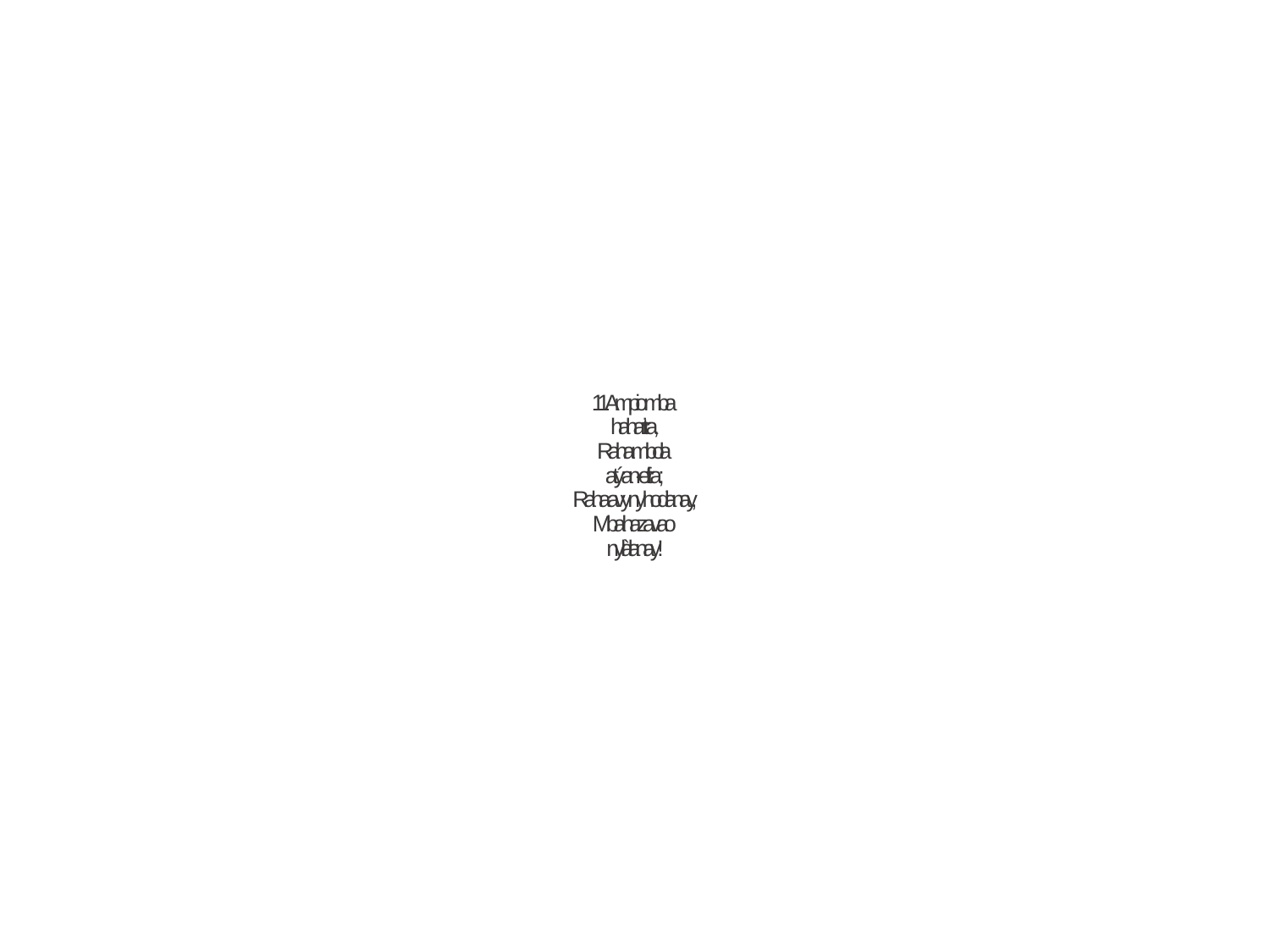

11 Ampio mba
haharitra,
Raha mbola
atý an-efitra ;
Raha avy ny hodianay,
Mba hazavao
ny làlanay !